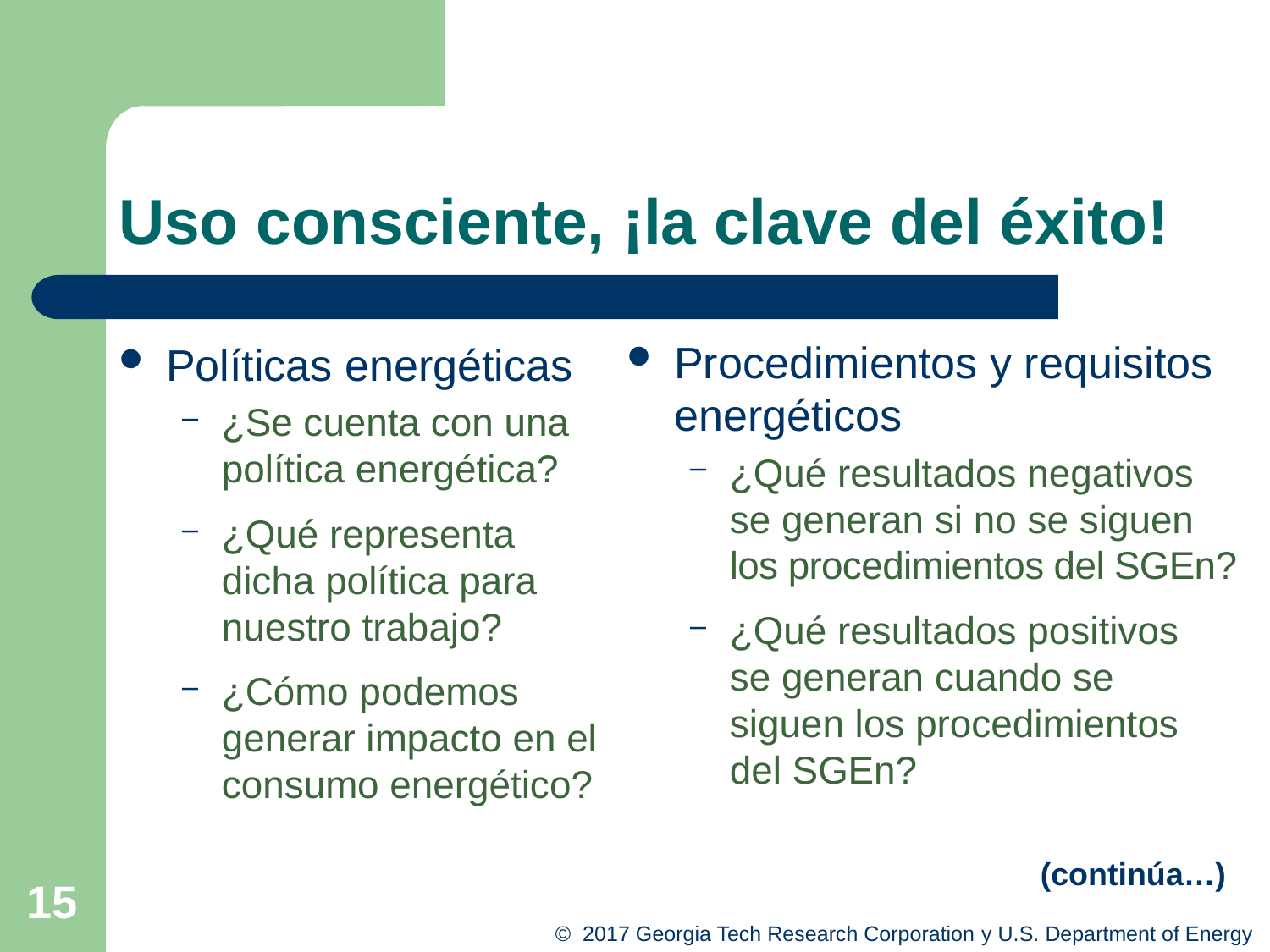

# Uso consciente, ¡la clave del éxito!
Procedimientos y requisitos energéticos
¿Qué resultados negativos se generan si no se siguen los procedimientos del SGEn?
¿Qué resultados positivos se generan cuando se siguen los procedimientos del SGEn?
Políticas energéticas
¿Se cuenta con una política energética?
¿Qué representa dicha política para nuestro trabajo?
¿Cómo podemos generar impacto en el consumo energético?

(continúa…)
15
©  2017 Georgia Tech Research Corporation y U.S. Department of Energy